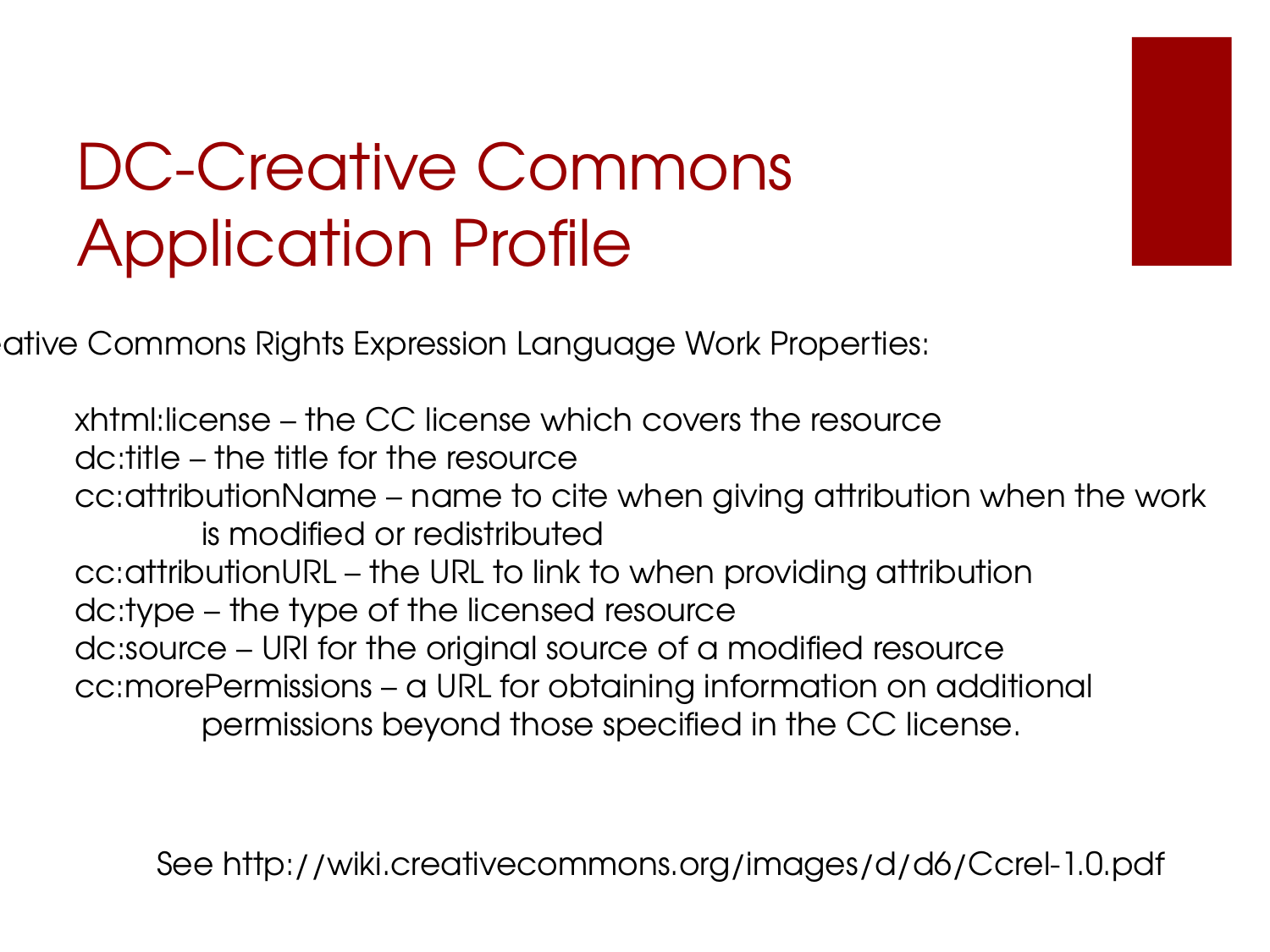

# DC-Creative Commons Application Profile
Creative Commons Rights Expression Language Work Properties:

	xhtml:license – the CC license which covers the resource
	dc:title – the title for the resource
	cc:attributionName – name to cite when giving attribution when the work
		is modified or redistributed
	cc:attributionURL – the URL to link to when providing attribution
	dc:type – the type of the licensed resource
	dc:source – URI for the original source of a modified resource
	cc:morePermissions – a URL for obtaining information on additional
		permissions beyond those specified in the CC license.

See http://wiki.creativecommons.org/images/d/d6/Ccrel-1.0.pdf